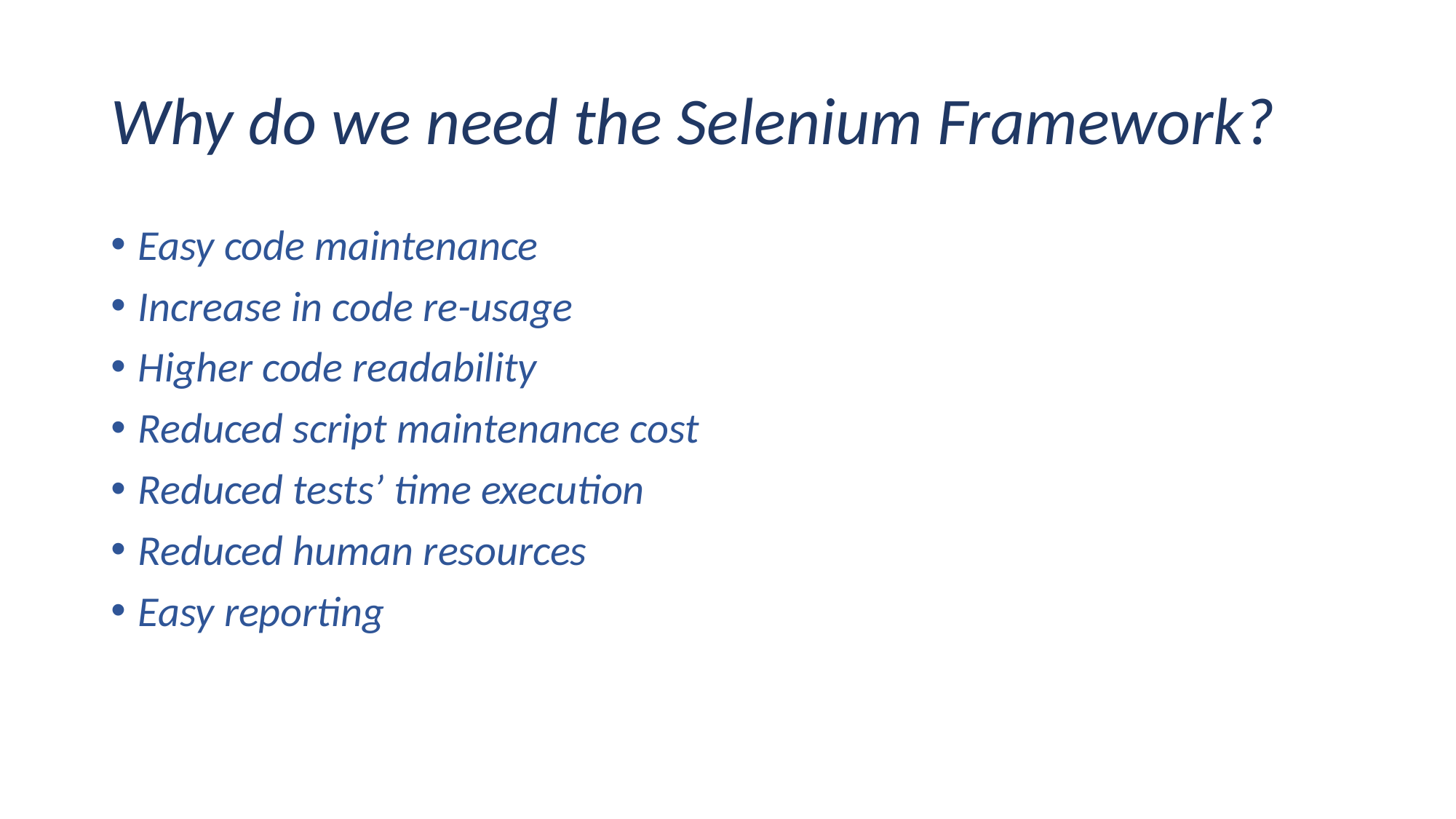

# Why do we need the Selenium Framework?
Easy code maintenance
Increase in code re-usage
Higher code readability
Reduced script maintenance cost
Reduced tests’ time execution
Reduced human resources
Easy reporting